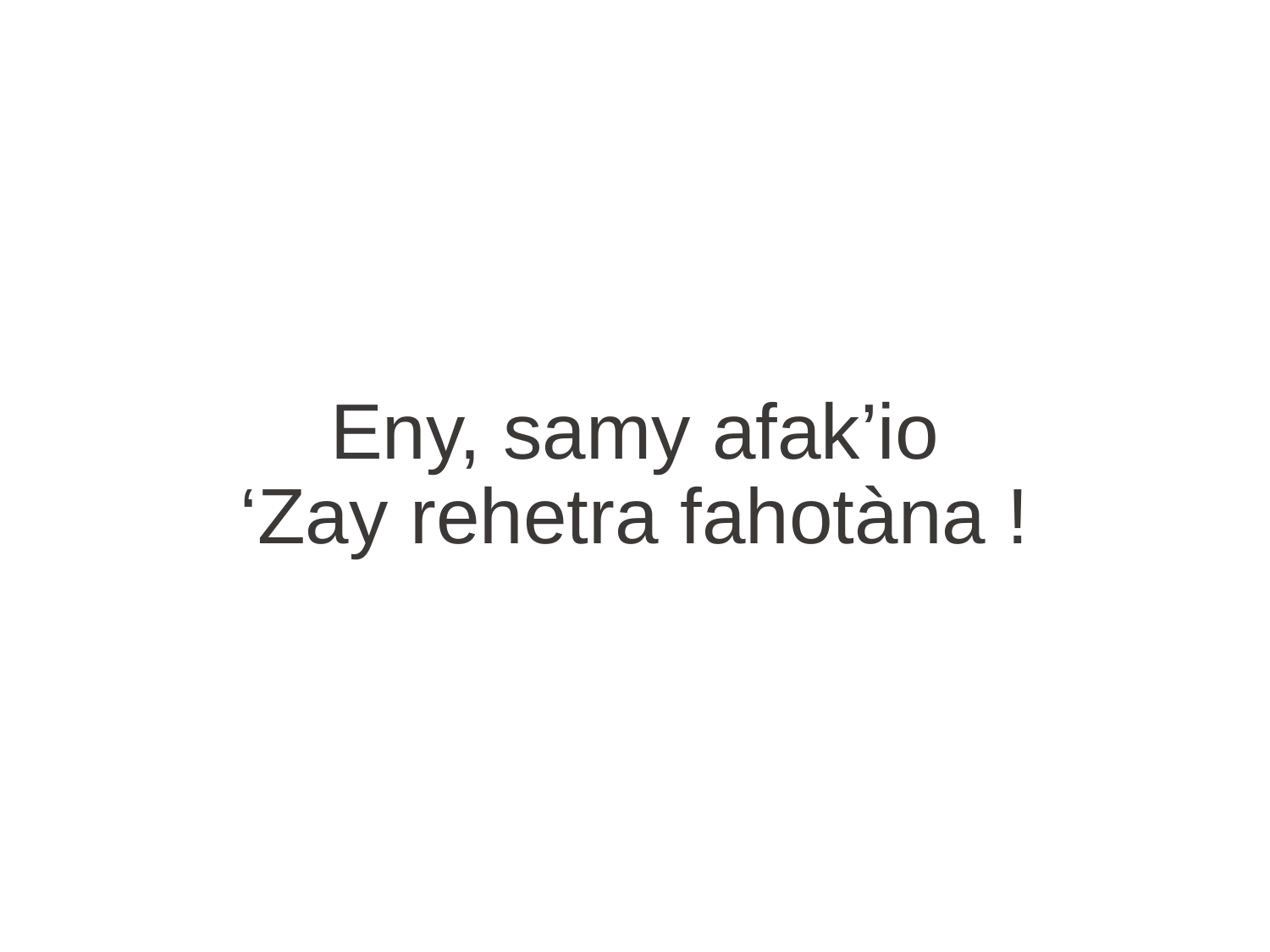

Eny, samy afak’io
‘Zay rehetra fahotàna !